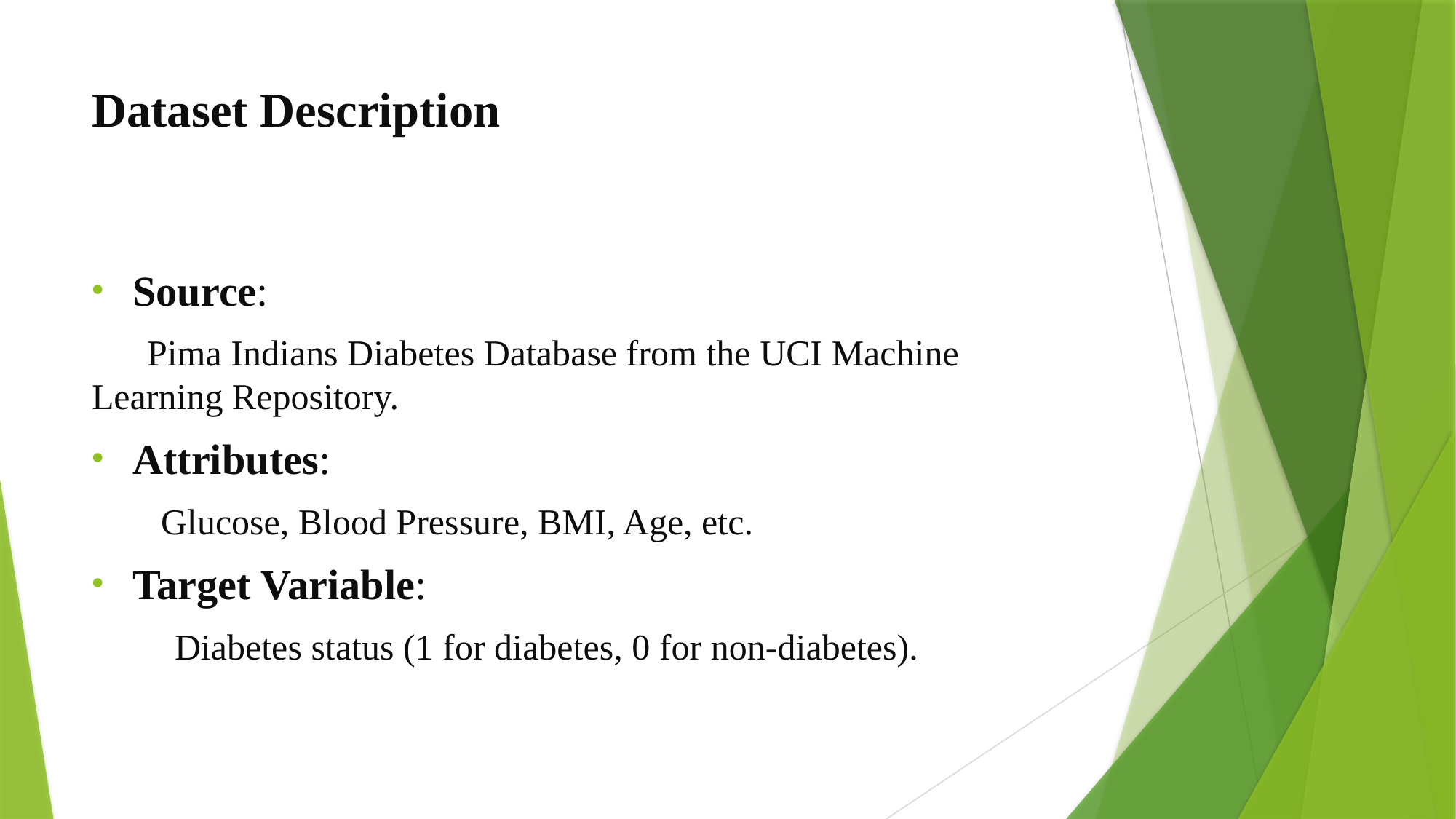

# Dataset Description
Source:
        Pima Indians Diabetes Database from the UCI Machine Learning Repository.
Attributes:
          Glucose, Blood Pressure, BMI, Age, etc.
Target Variable:
            Diabetes status (1 for diabetes, 0 for non-diabetes).